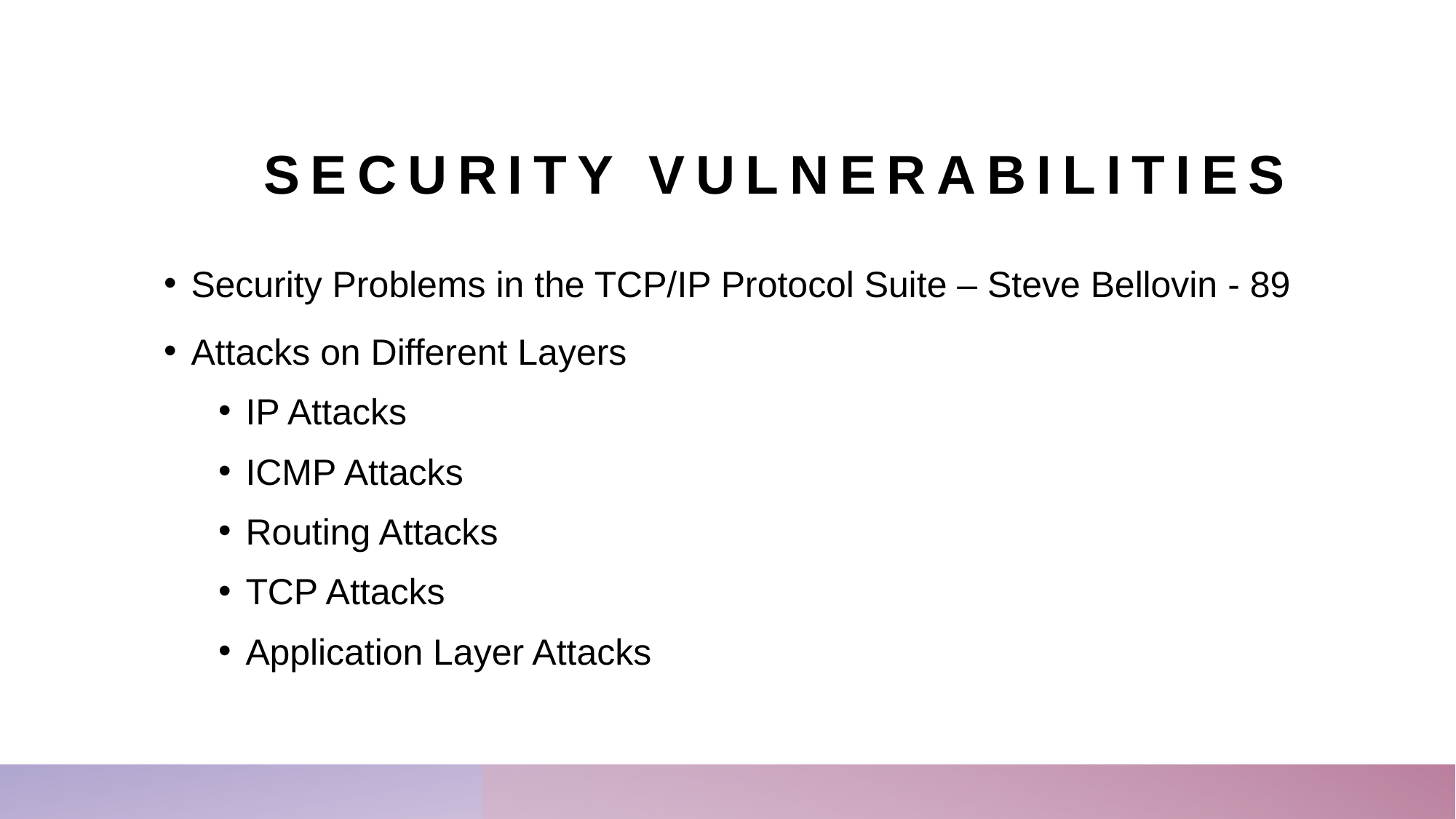

# Security Vulnerabilities
Security Problems in the TCP/IP Protocol Suite – Steve Bellovin - 89
Attacks on Different Layers
IP Attacks
ICMP Attacks
Routing Attacks
TCP Attacks
Application Layer Attacks